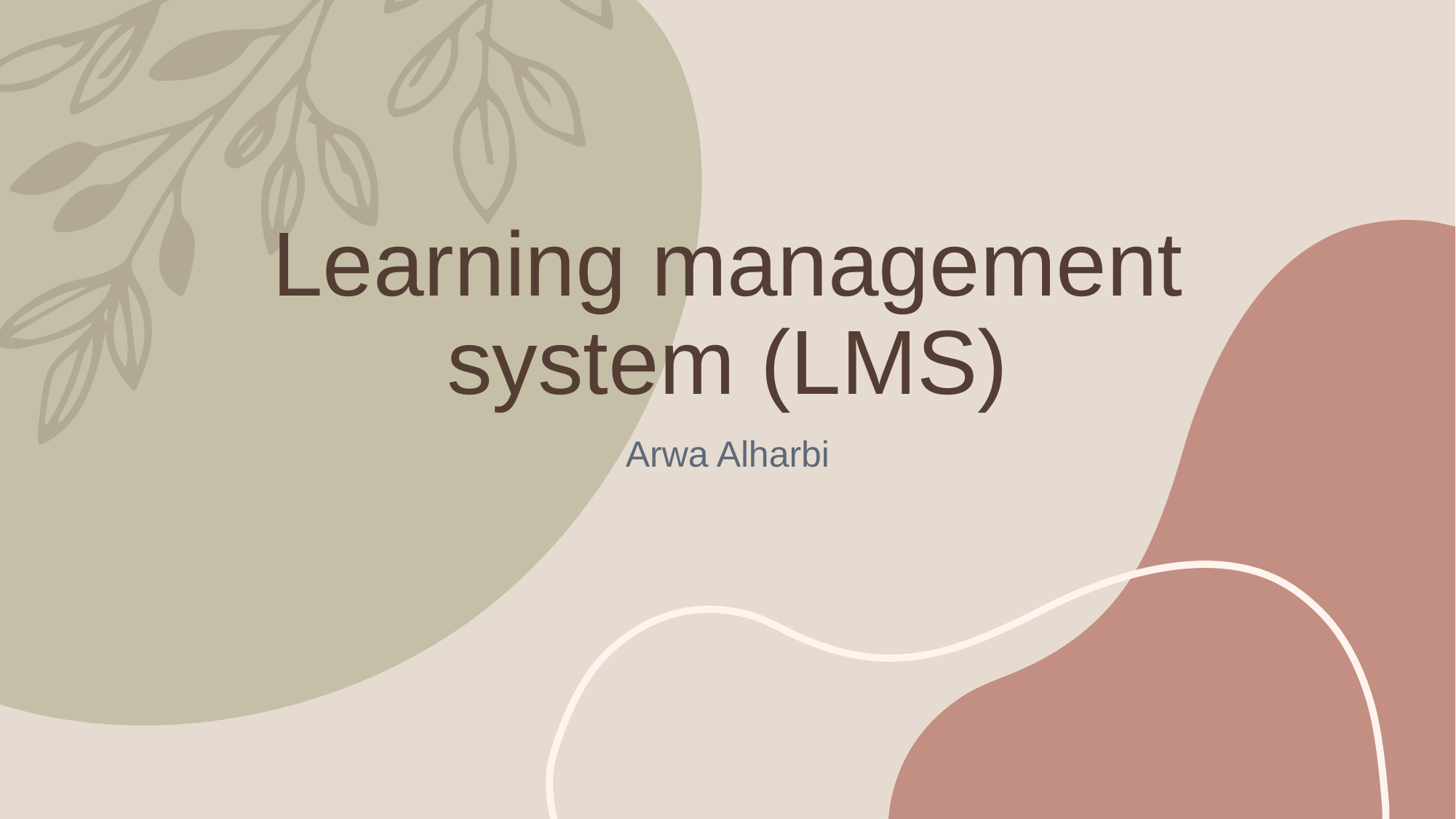

# Learning management system (LMS)
Arwa Alharbi